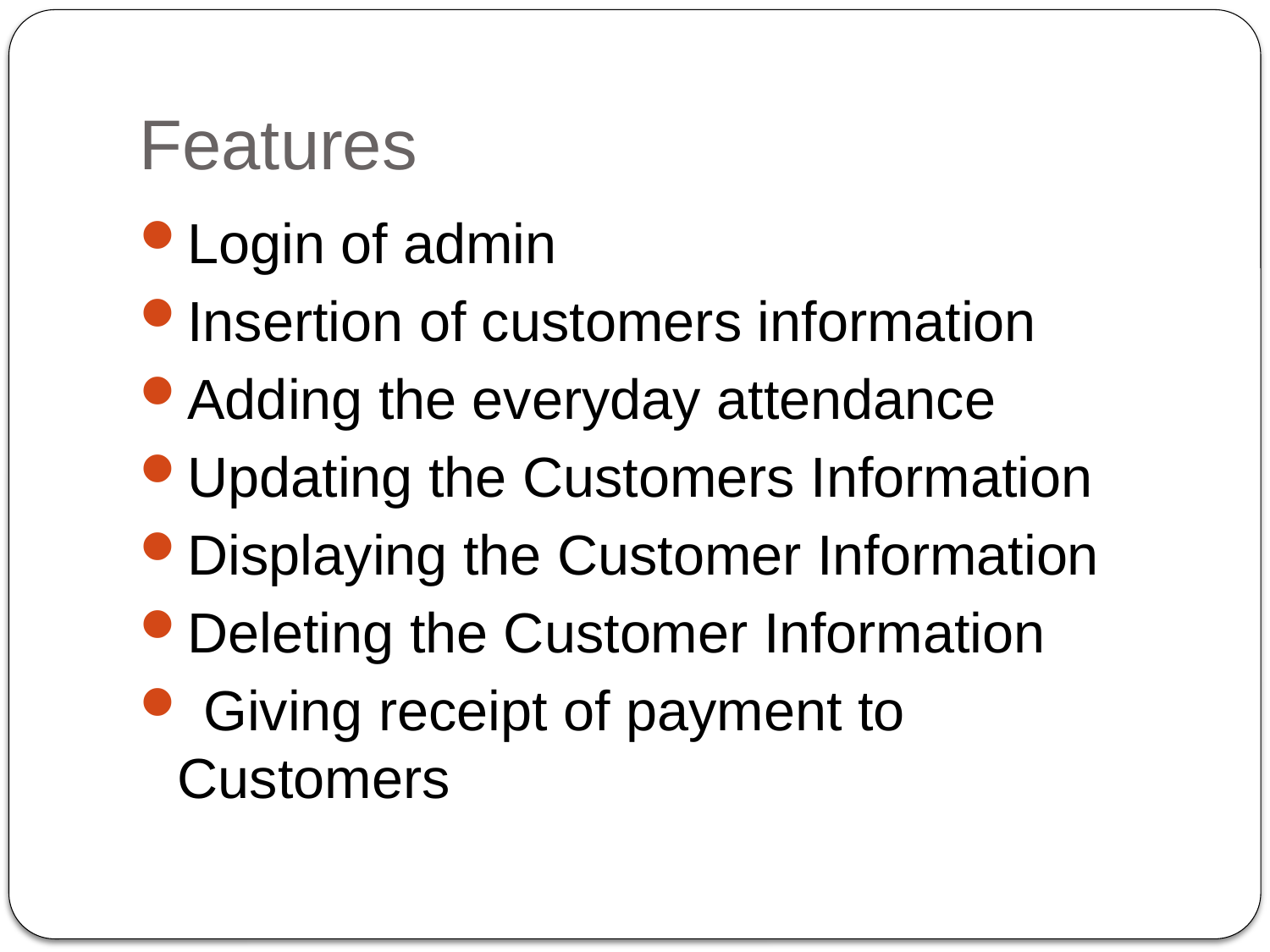

# Features
Login of admin
Insertion of customers information
Adding the everyday attendance
Updating the Customers Information
Displaying the Customer Information
Deleting the Customer Information
 Giving receipt of payment to Customers